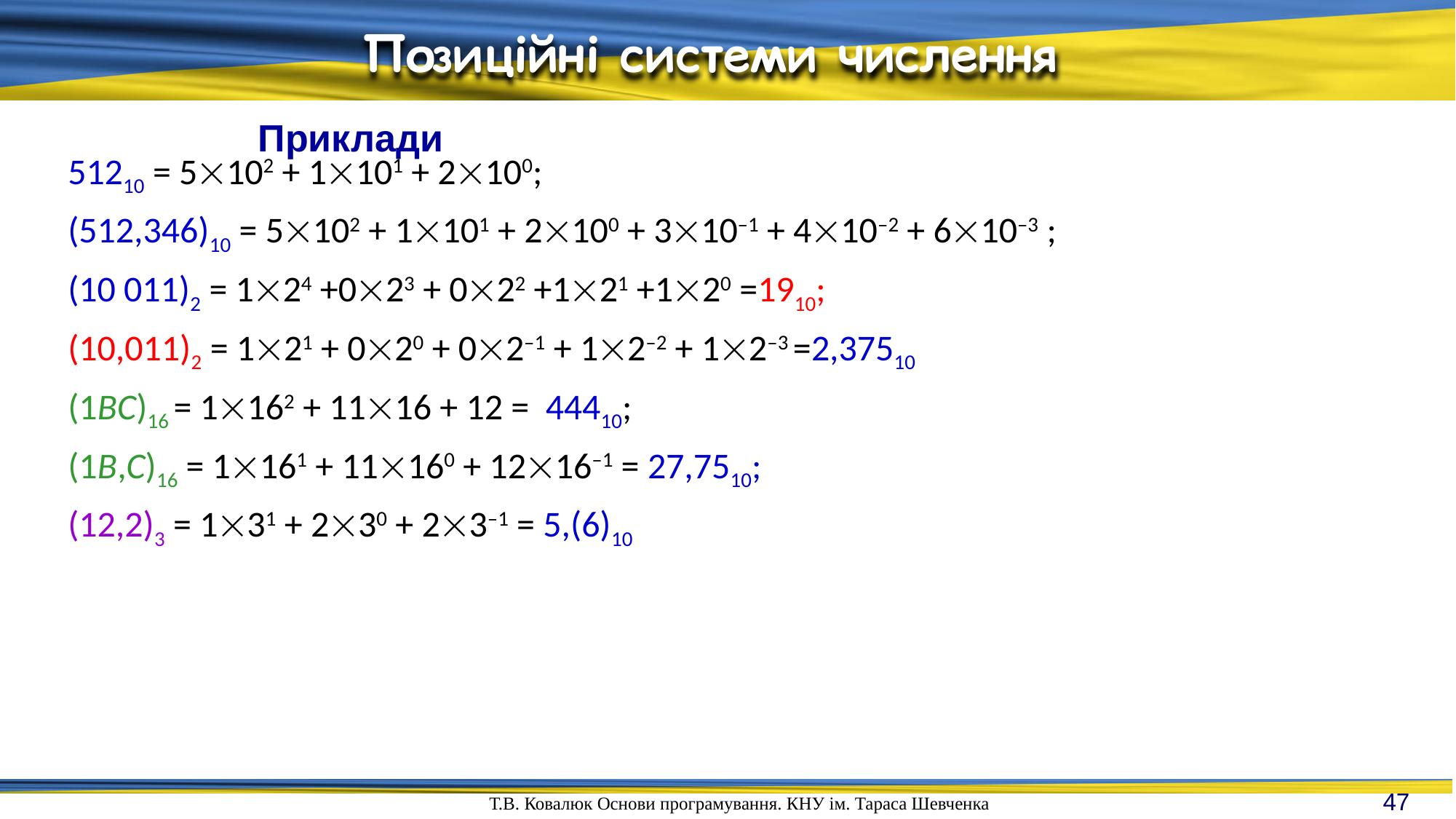

Позиційні системи числення
Приклади
51210 = 5×102 + 1×101 + 2×100;
(512,346)10 = 5×102 + 1×101 + 2×100 + 3×10–1 + 4×10–2 + 6×10–3 ;
(10 011)2 = 1×24 +0×23 + 0×22 +1×21 +1×20 =1910;
(10,011)2 = 1×21 + 0×20 + 0×2–1 + 1×2–2 + 1×2–3 =2,37510
(1BC)16 = 1×162 + 11×16 + 12 =  44410;
(1B,C)16 = 1×161 + 11×160 + 12×16–1 = 27,7510;
(12,2)3 = 1×31 + 2×30 + 2×3–1 = 5,(6)10